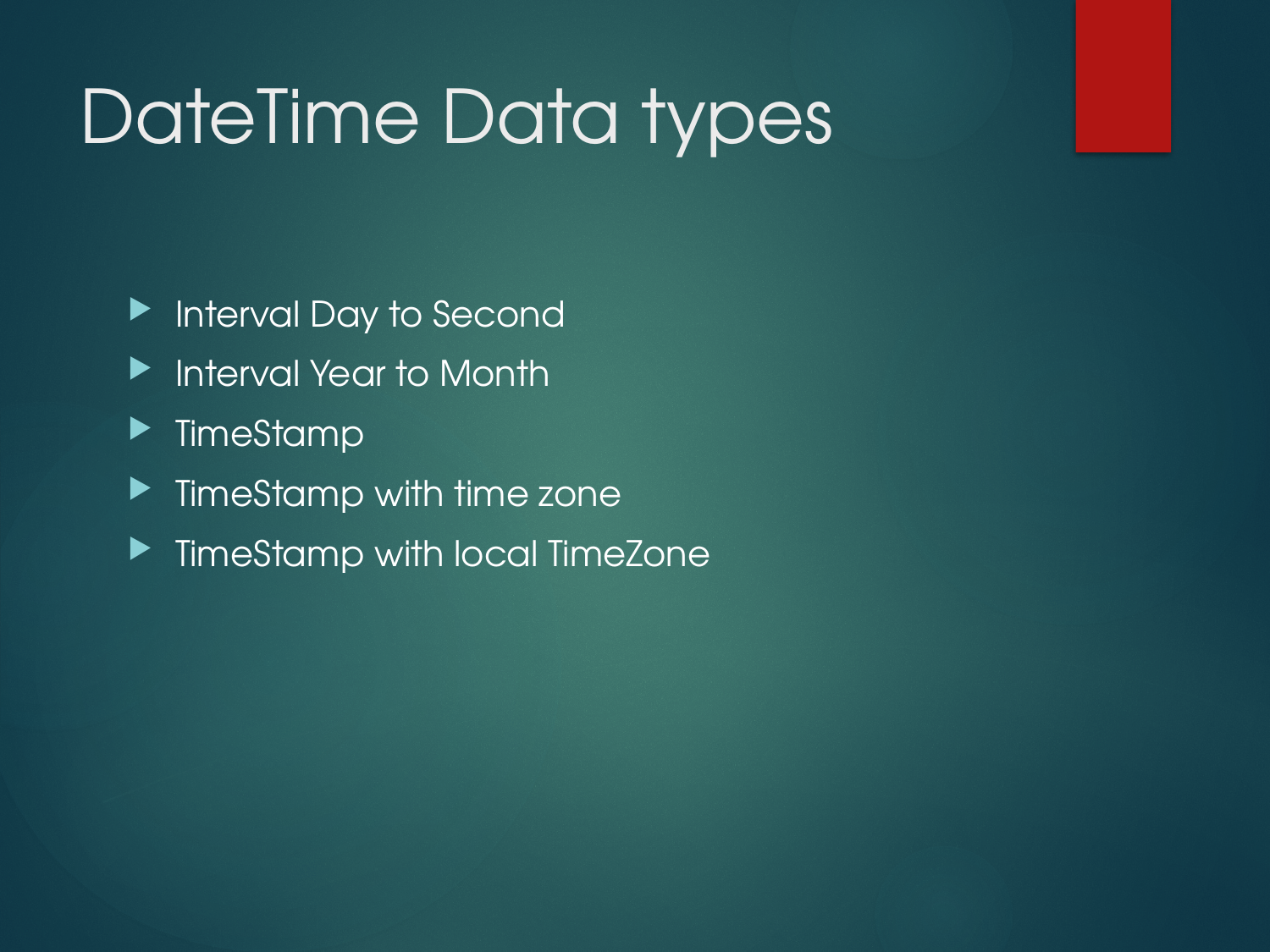

# DateTime Data types
Interval Day to Second
Interval Year to Month
TimeStamp
TimeStamp with time zone
TimeStamp with local TimeZone